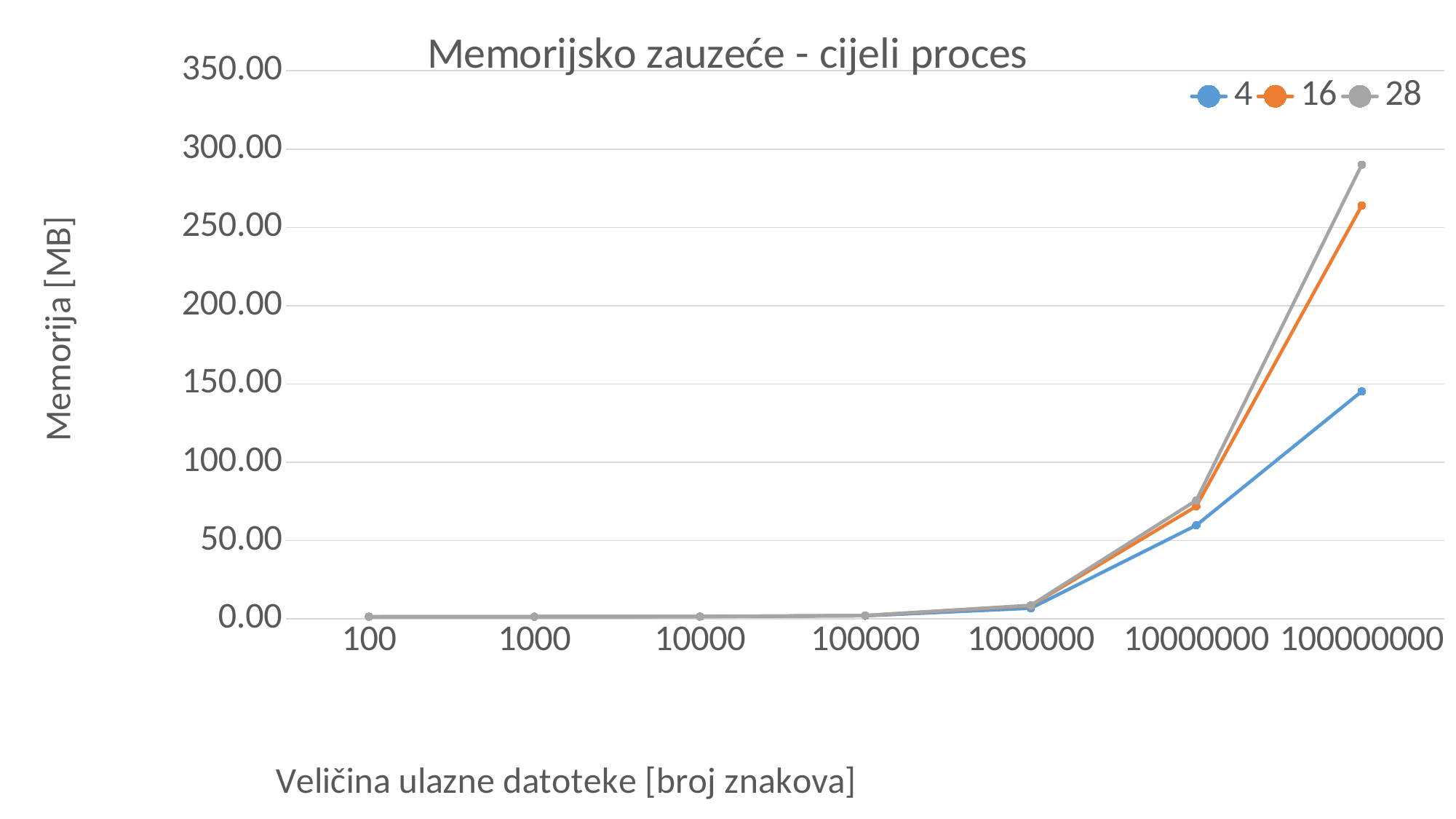

### Chart: Memorijsko zauzeće - cijeli proces

| Category | 4 | 16 | 28 |
|---|---|---|---|
| 100 | 1.41 | 1.41 | 1.41 |
| 1000 | 1.42 | 1.42 | 1.43 |
| 10000 | 1.49 | 1.51 | 1.51 |
| 100000 | 2.0 | 2.16 | 2.19 |
| 1000000 | 6.8 | 8.42 | 8.68 |
| 10000000 | 59.73 | 71.86 | 75.68 |
| 100000000 | 145.29 | 263.92 | 289.97 |
#